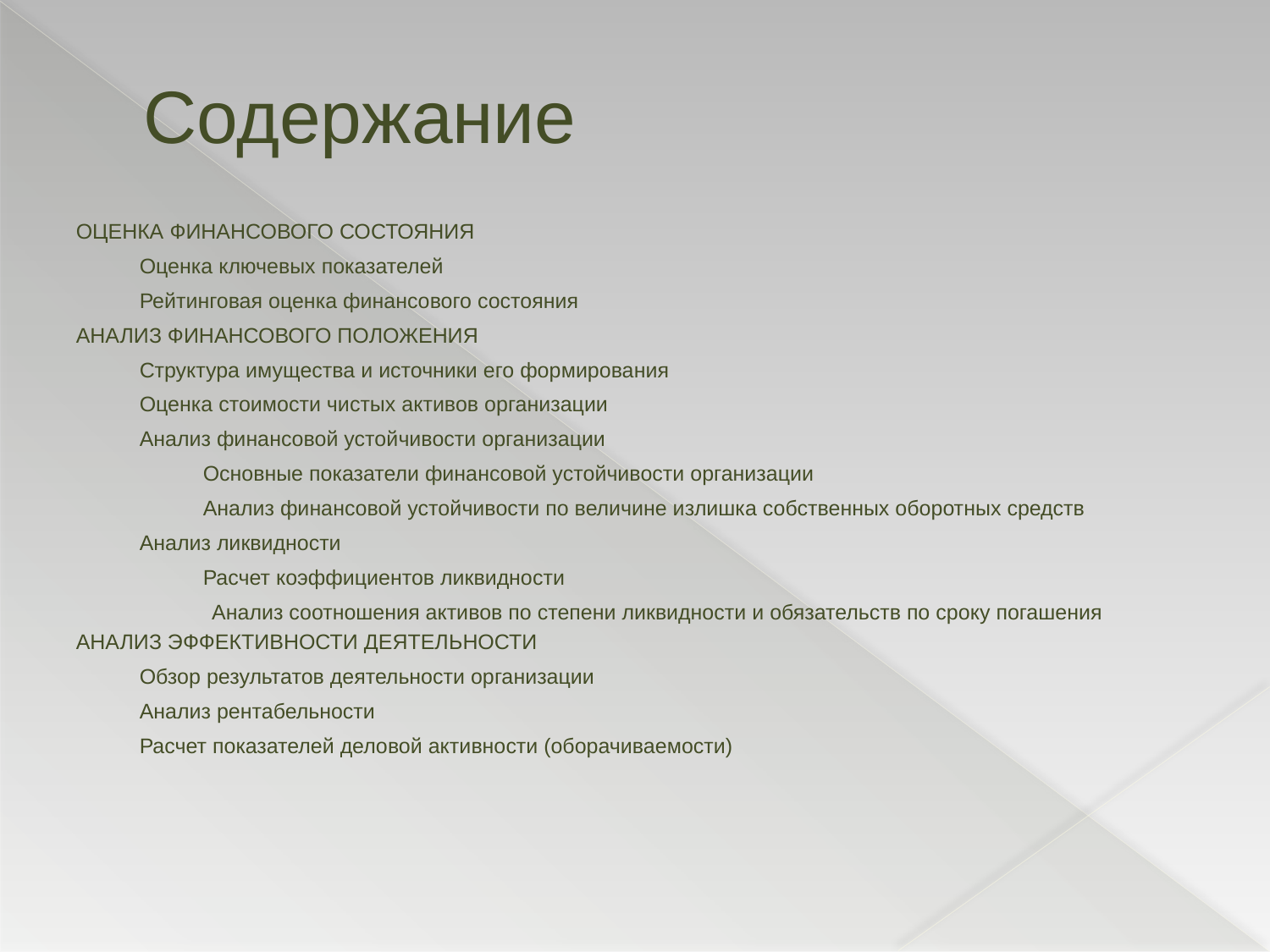

# Содержание
ОЦЕНКА ФИНАНСОВОГО СОСТОЯНИЯ
Оценка ключевых показателей
Рейтинговая оценка финансового состояния
АНАЛИЗ ФИНАНСОВОГО ПОЛОЖЕНИЯ
Структура имущества и источники его формирования
Оценка стоимости чистых активов организации
Анализ финансовой устойчивости организации
Основные показатели финансовой устойчивости организации
Анализ финансовой устойчивости по величине излишка собственных оборотных средств
Анализ ликвидности
Расчет коэффициентов ликвидности
	Анализ соотношения активов по степени ликвидности и обязательств по сроку погашения
АНАЛИЗ ЭФФЕКТИВНОСТИ ДЕЯТЕЛЬНОСТИ
Обзор результатов деятельности организации
Анализ рентабельности
Расчет показателей деловой активности (оборачиваемости)